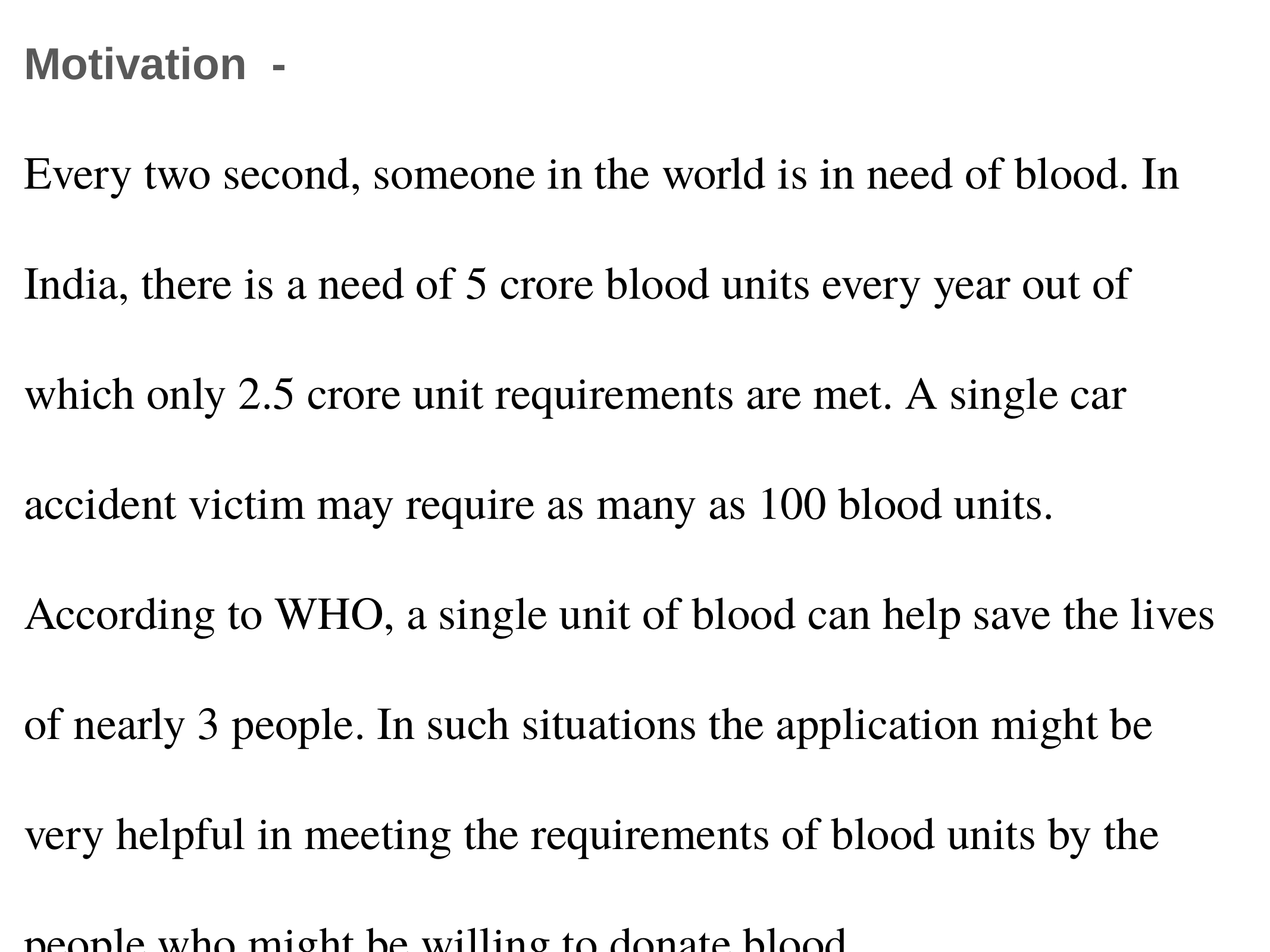

Motivation  -
Every two second, someone in the world is in need of blood. In India, there is a need of 5 crore blood units every year out of which only 2.5 crore unit requirements are met. A single car accident victim may require as many as 100 blood units. According to WHO, a single unit of blood can help save the lives of nearly 3 people. In such situations the application might be very helpful in meeting the requirements of blood units by the people who might be willing to donate blood.